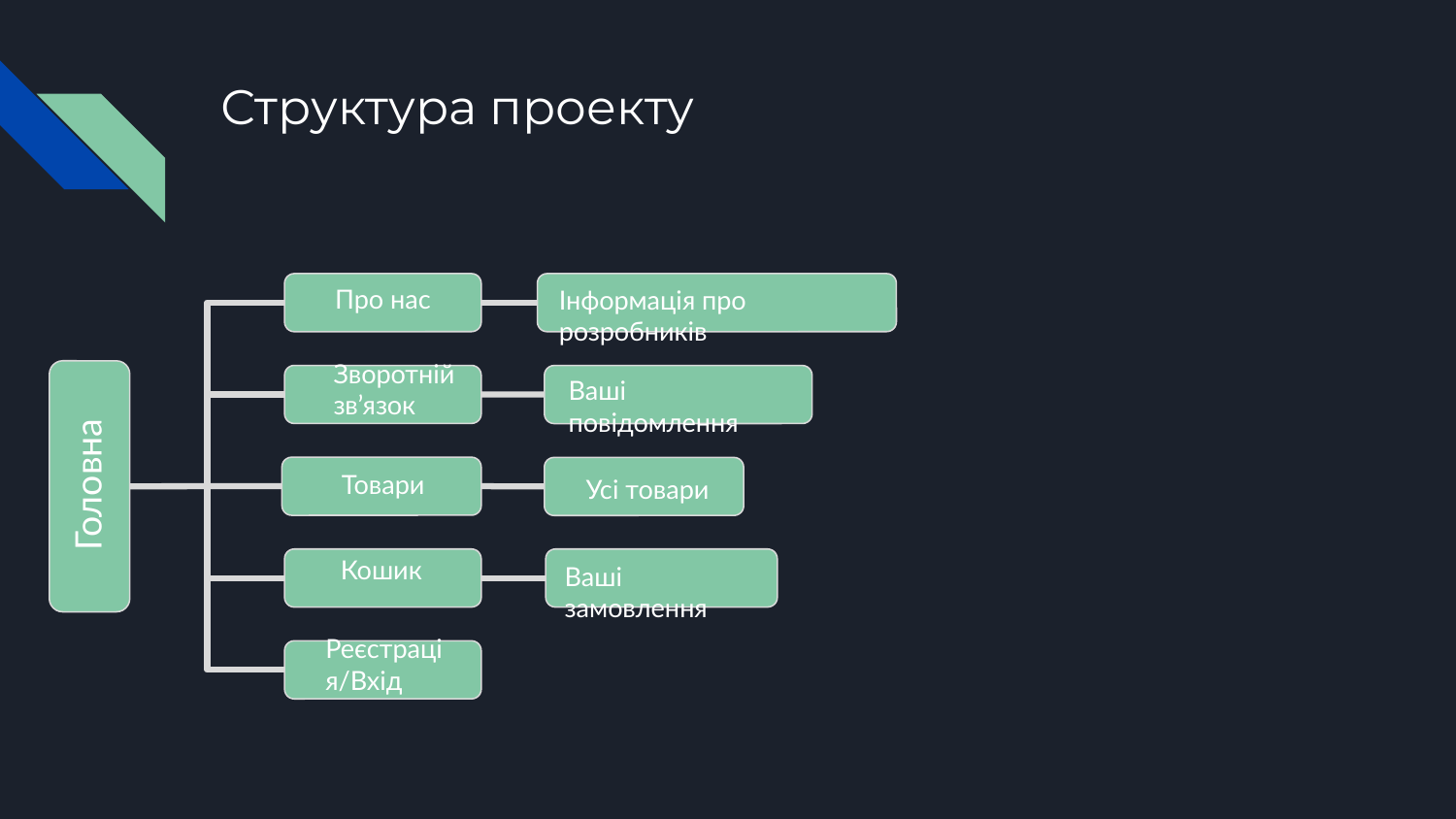

# Структура проекту
Про нас
Інформація про розробників

Зворотній зв’язок

Ваші повідомлення
Головна
Товари

Усі товари
Кошик
Ваші замовлення

Реєстрація/Вхід